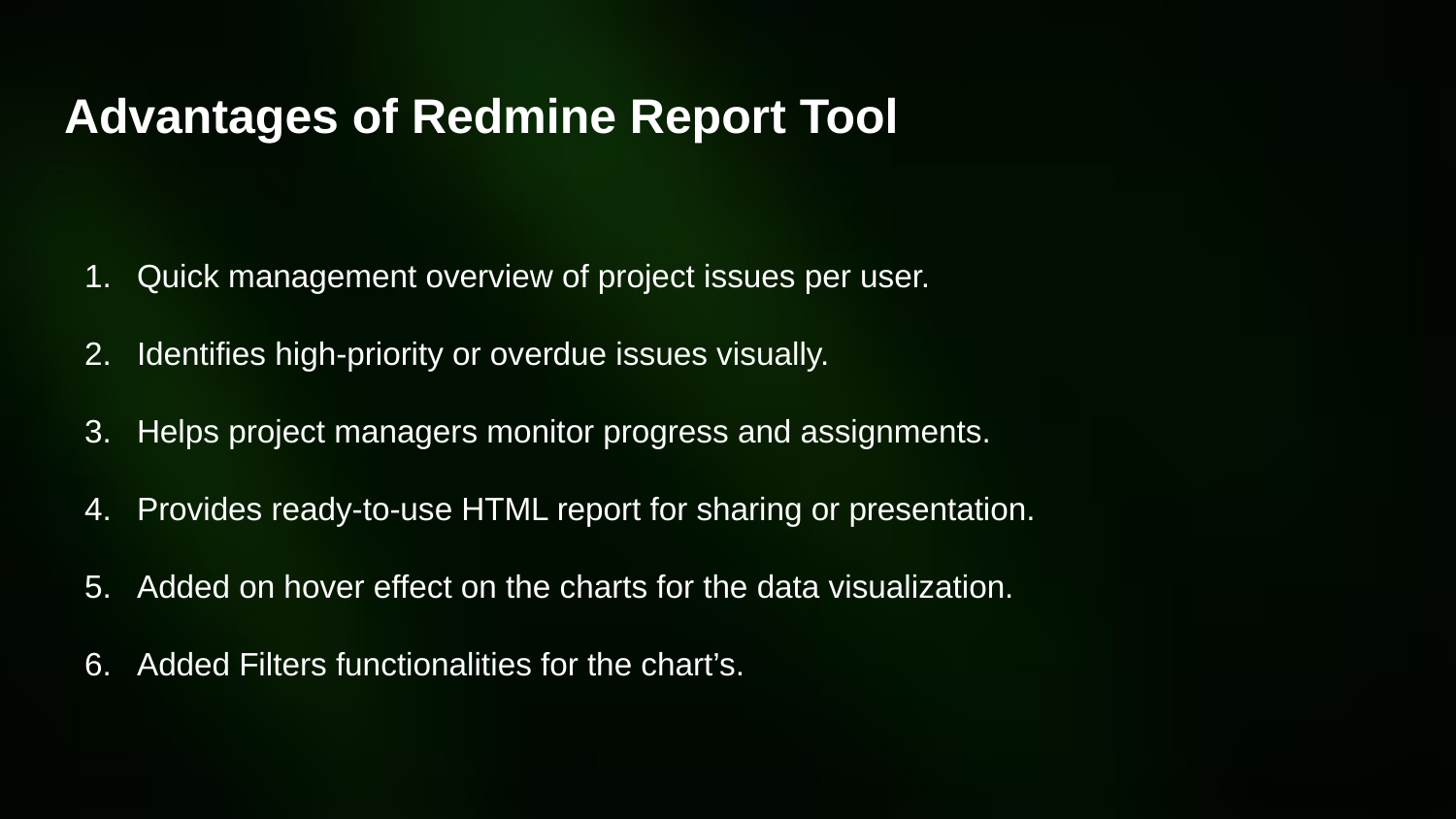

# Advantages of Redmine Report Tool
Quick management overview of project issues per user.
Identifies high-priority or overdue issues visually.
Helps project managers monitor progress and assignments.
Provides ready-to-use HTML report for sharing or presentation.
Added on hover effect on the charts for the data visualization.
Added Filters functionalities for the chart’s.